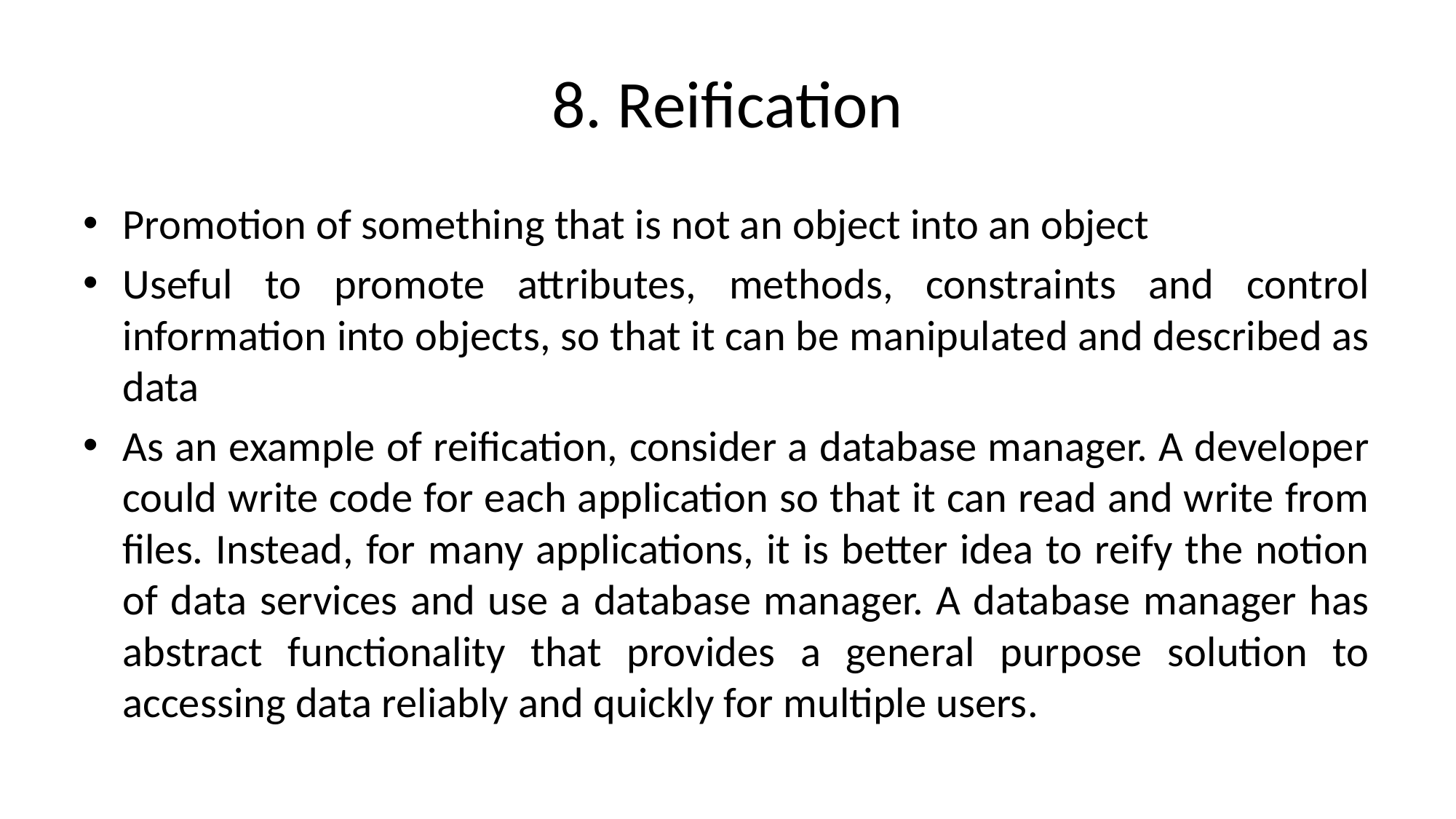

# 8. Reification
Promotion of something that is not an object into an object
Useful to promote attributes, methods, constraints and control information into objects, so that it can be manipulated and described as data
As an example of reification, consider a database manager. A developer could write code for each application so that it can read and write from files. Instead, for many applications, it is better idea to reify the notion of data services and use a database manager. A database manager has abstract functionality that provides a general purpose solution to accessing data reliably and quickly for multiple users.